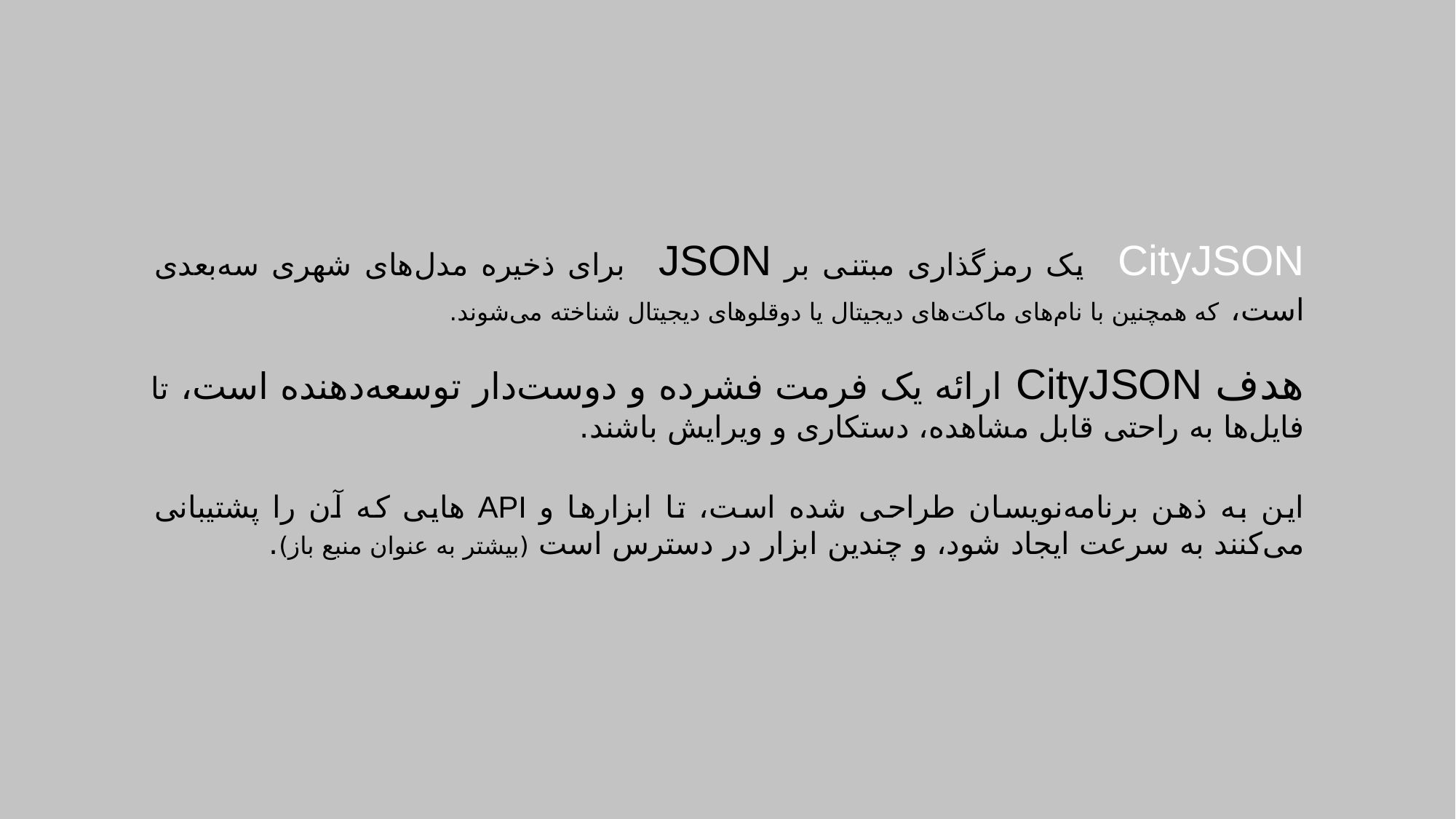

CityJSON  یک رمزگذاری مبتنی بر JSON  برای ذخیره مدل‌های شهری سه‌بعدی است، که همچنین با نام‌های ماکت‌های دیجیتال یا دوقلوهای دیجیتال شناخته می‌شوند.

هدف CityJSON ارائه یک فرمت فشرده و دوست‌دار توسعه‌دهنده است، تا فایل‌ها به راحتی قابل مشاهده، دستکاری و ویرایش باشند.

این به ذهن برنامه‌نویسان طراحی شده است، تا ابزارها و API ‌هایی که آن را پشتیبانی می‌کنند به سرعت ایجاد شود، و چندین ابزار در دسترس است (بیشتر به عنوان منبع باز).